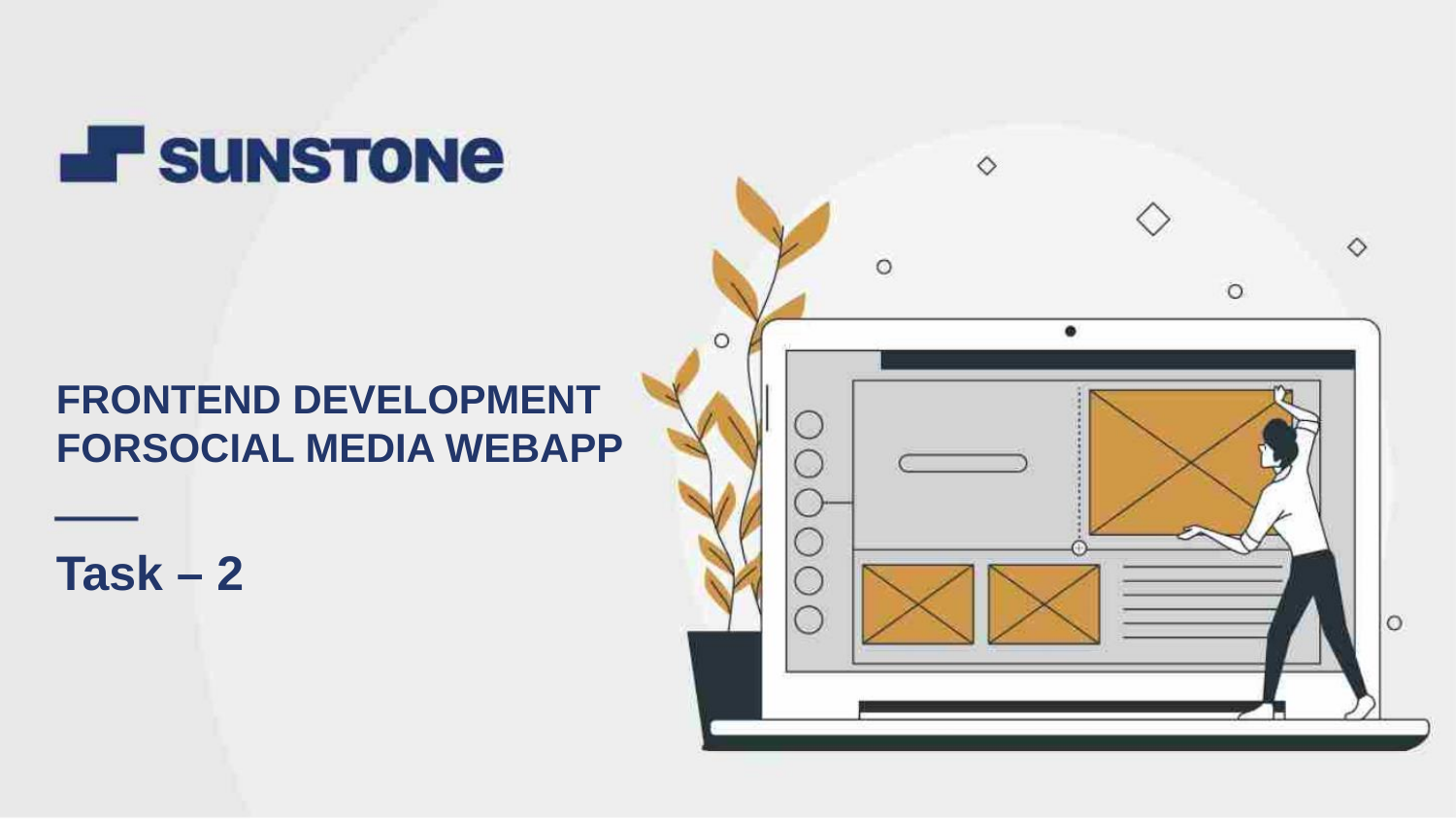

FRONTEND DEVELOPMENT
FORSOCIAL MEDIA WEBAPP
Task – 2